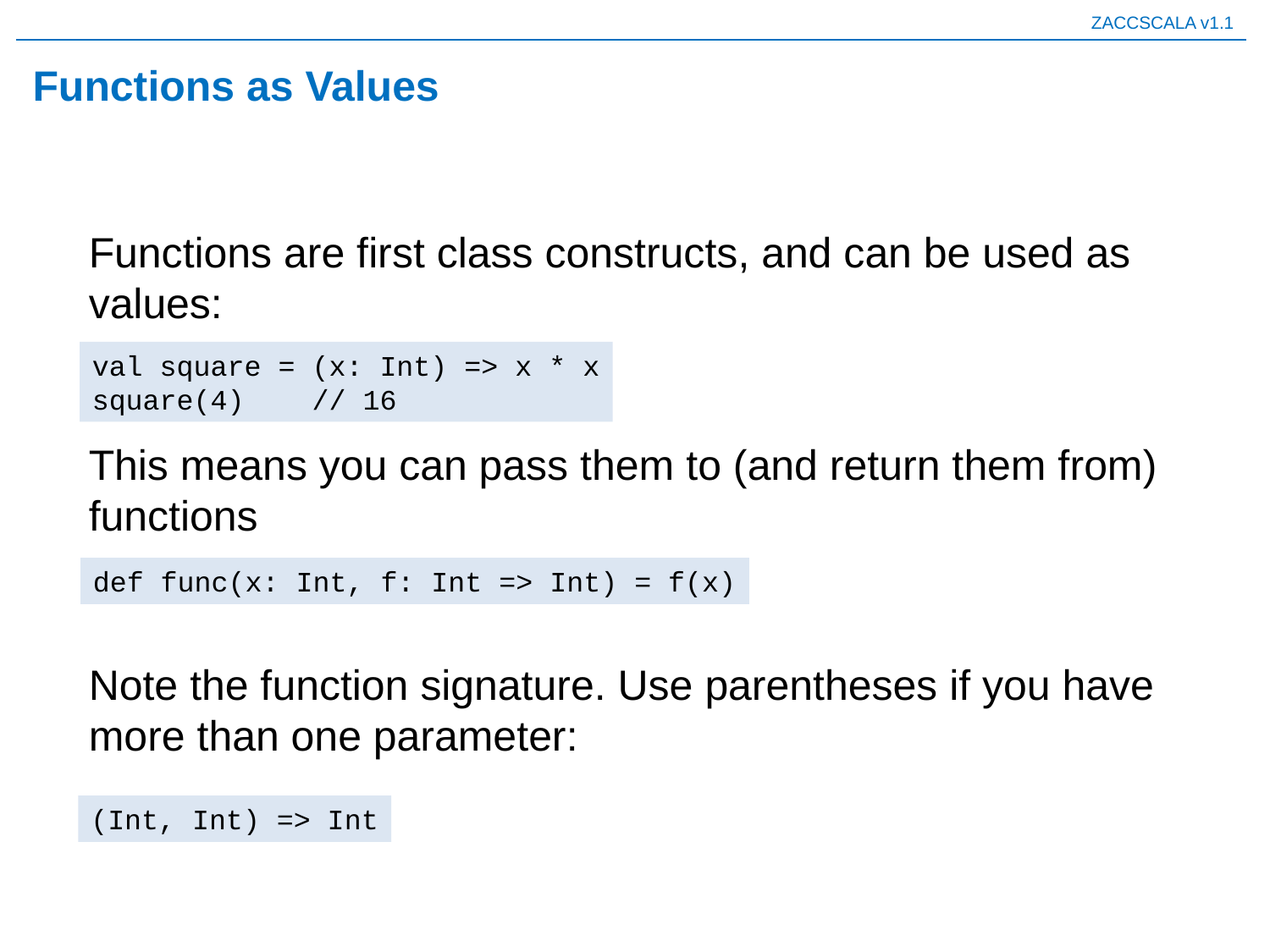

# Functions as Values
Functions are first class constructs, and can be used as values:
val square = (x: Int) => x * x
square(4)    // 16
This means you can pass them to (and return them from) functions
def func(x: Int, f: Int => Int) = f(x)
Note the function signature. Use parentheses if you have more than one parameter:
(Int, Int) => Int